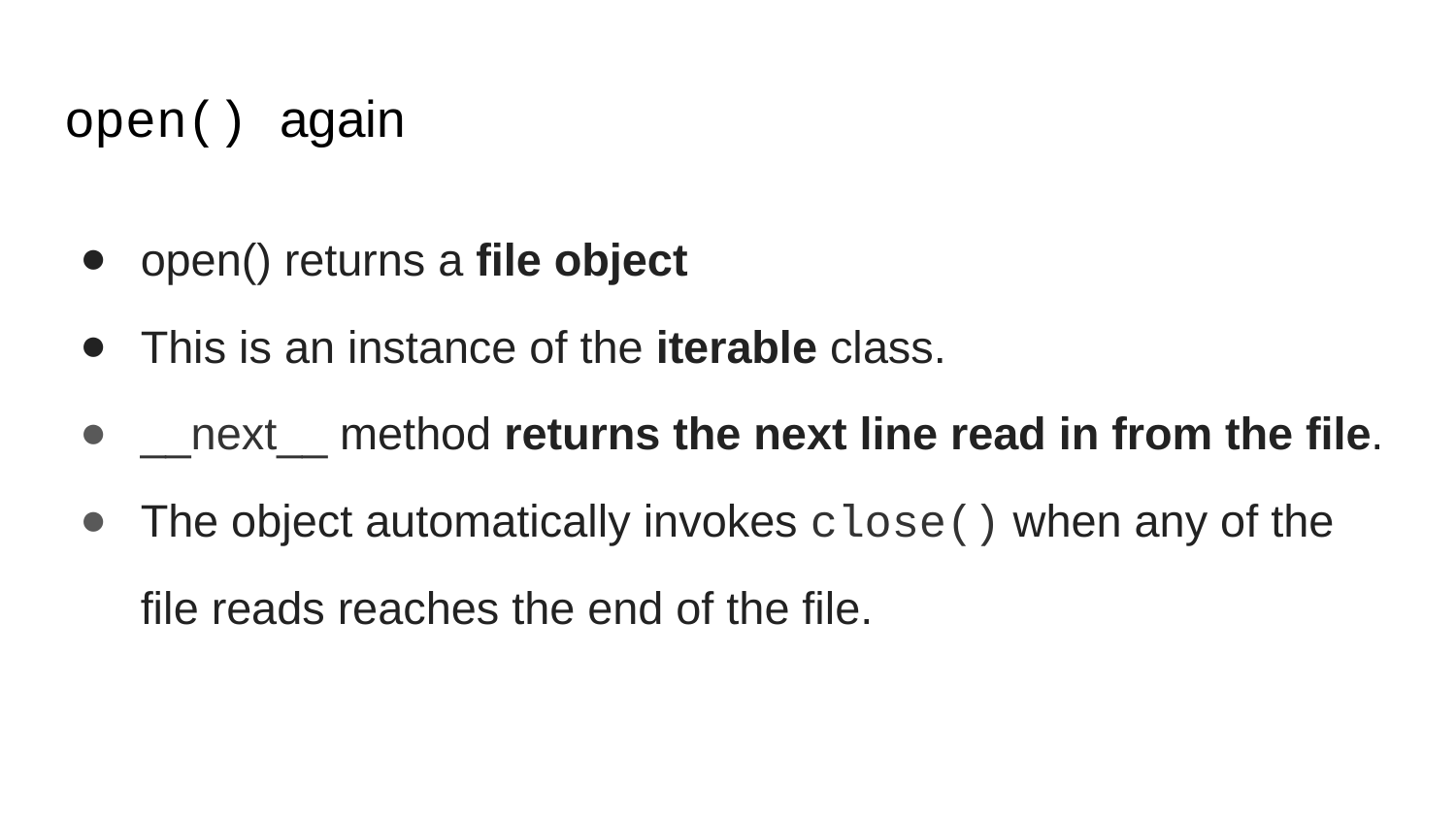

# open() again
open() returns a file object
This is an instance of the iterable class.
__next__ method returns the next line read in from the file.
The object automatically invokes close() when any of the file reads reaches the end of the file.